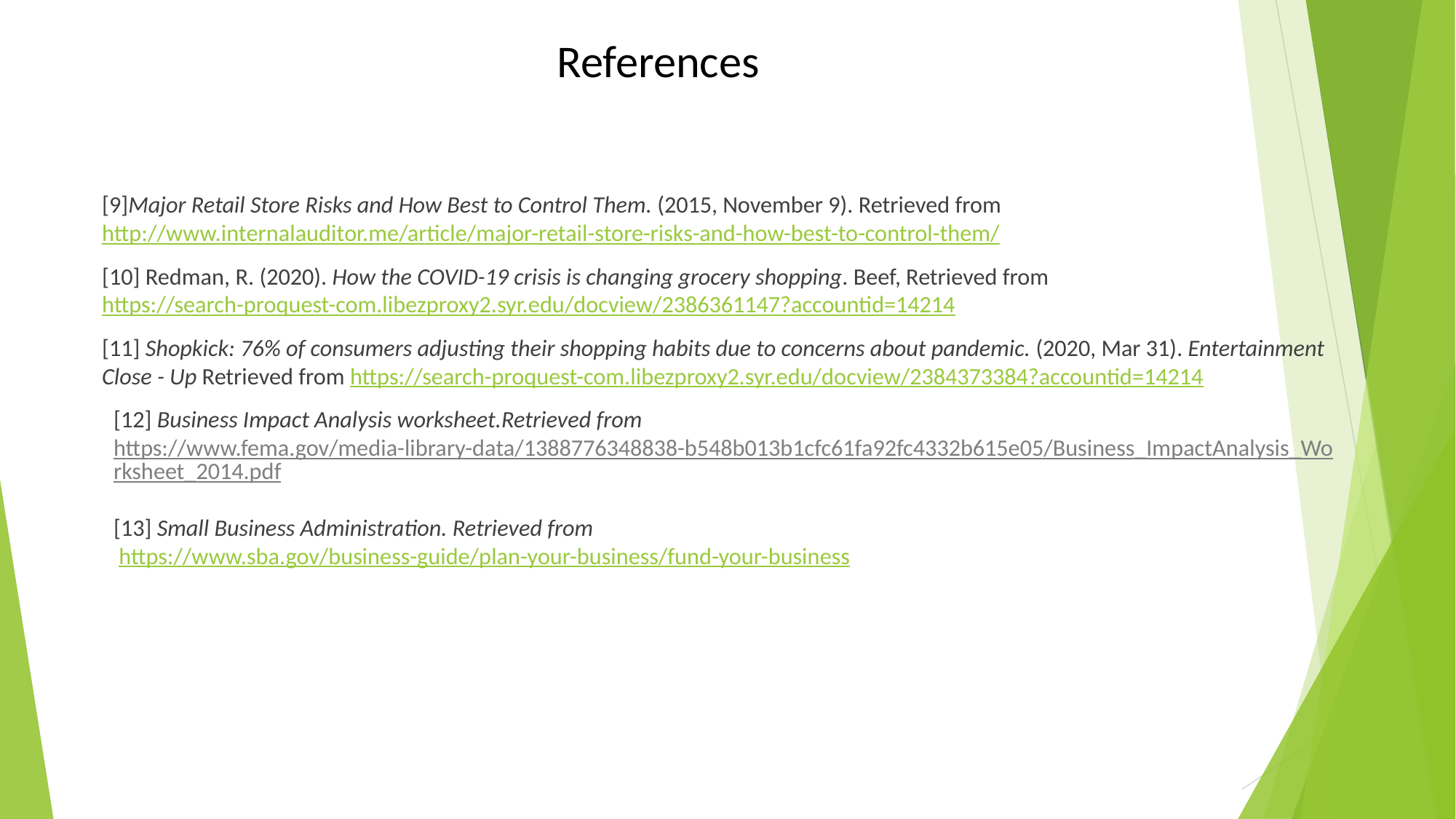

# References

[9]Major Retail Store Risks and How Best to Control Them. (2015, November 9). Retrieved from http://www.internalauditor.me/article/major-retail-store-risks-and-how-best-to-control-them/
[10] Redman, R. (2020). How the COVID-19 crisis is changing grocery shopping. Beef, Retrieved from https://search-proquest-com.libezproxy2.syr.edu/docview/2386361147?accountid=14214
[11] Shopkick: 76% of consumers adjusting their shopping habits due to concerns about pandemic. (2020, Mar 31). Entertainment Close - Up Retrieved from https://search-proquest-com.libezproxy2.syr.edu/docview/2384373384?accountid=14214
[12] Business Impact Analysis worksheet.Retrieved from
https://www.fema.gov/media-library-data/1388776348838-b548b013b1cfc61fa92fc4332b615e05/Business_ImpactAnalysis_Worksheet_2014.pdf
[13] Small Business Administration. Retrieved from
 https://www.sba.gov/business-guide/plan-your-business/fund-your-business